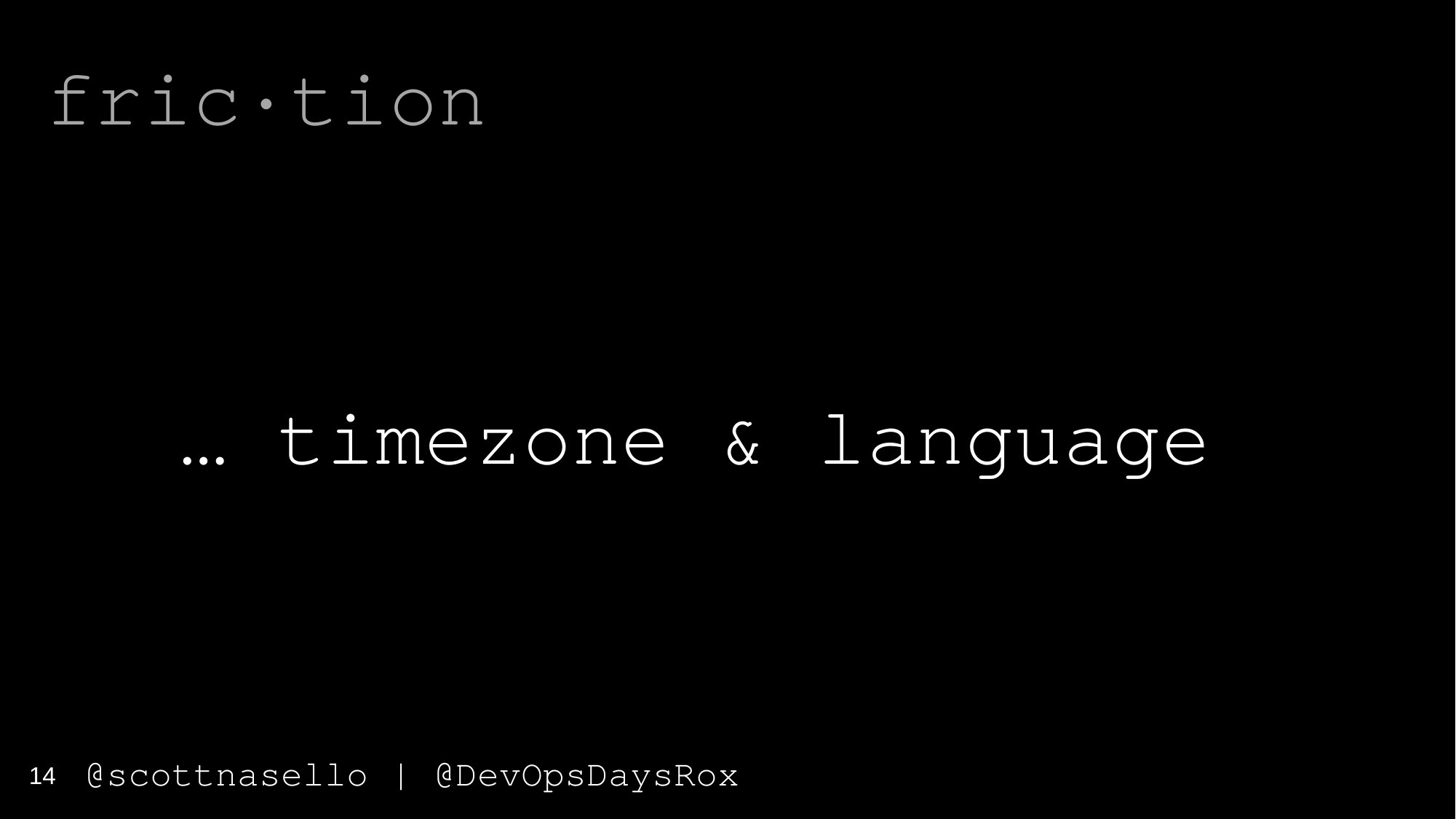

fric·tion
# … timezone & language
14